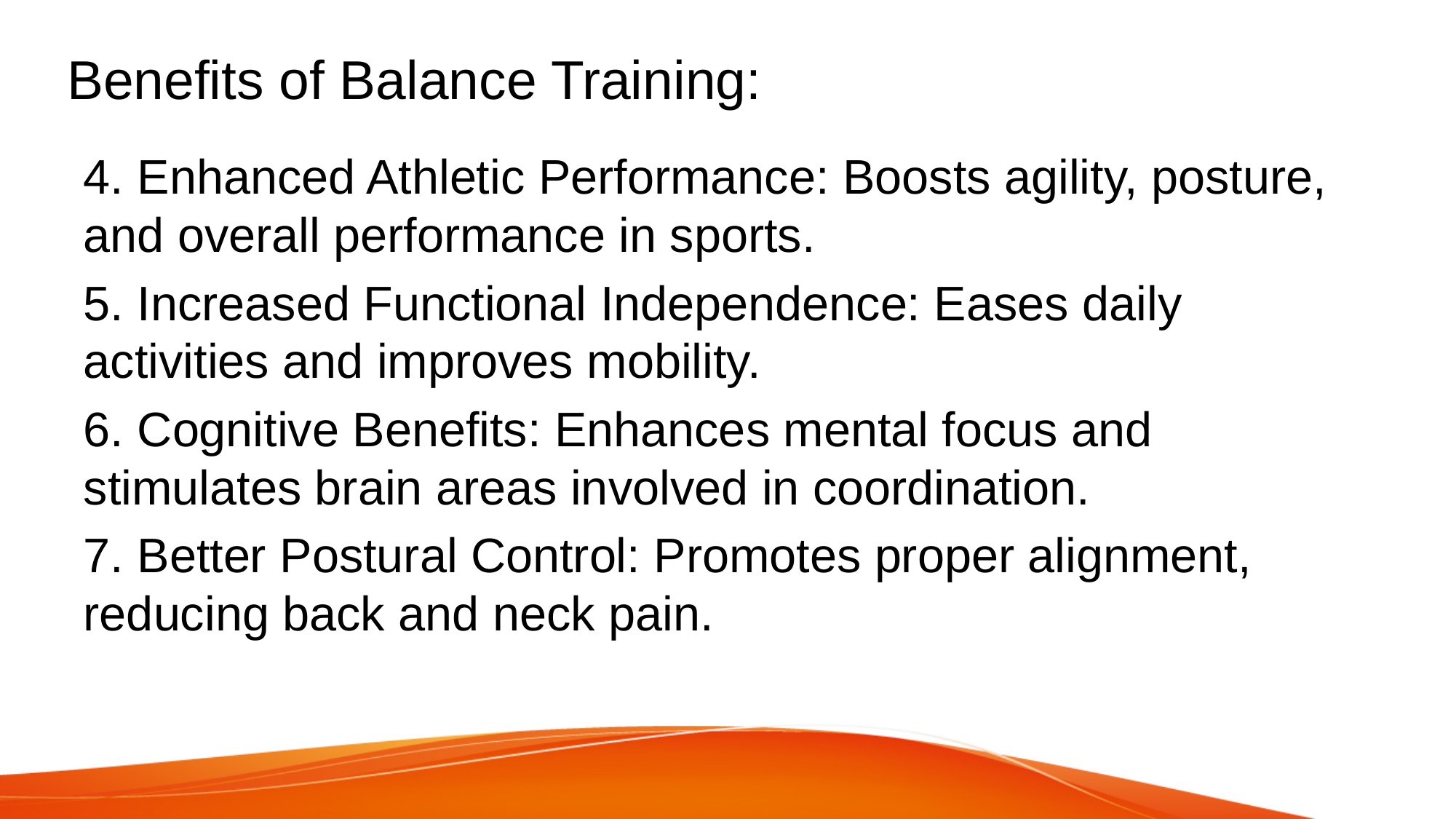

# Benefits of Balance Training:
4. Enhanced Athletic Performance: Boosts agility, posture, and overall performance in sports.
5. Increased Functional Independence: Eases daily activities and improves mobility.
6. Cognitive Benefits: Enhances mental focus and stimulates brain areas involved in coordination.
7. Better Postural Control: Promotes proper alignment, reducing back and neck pain.